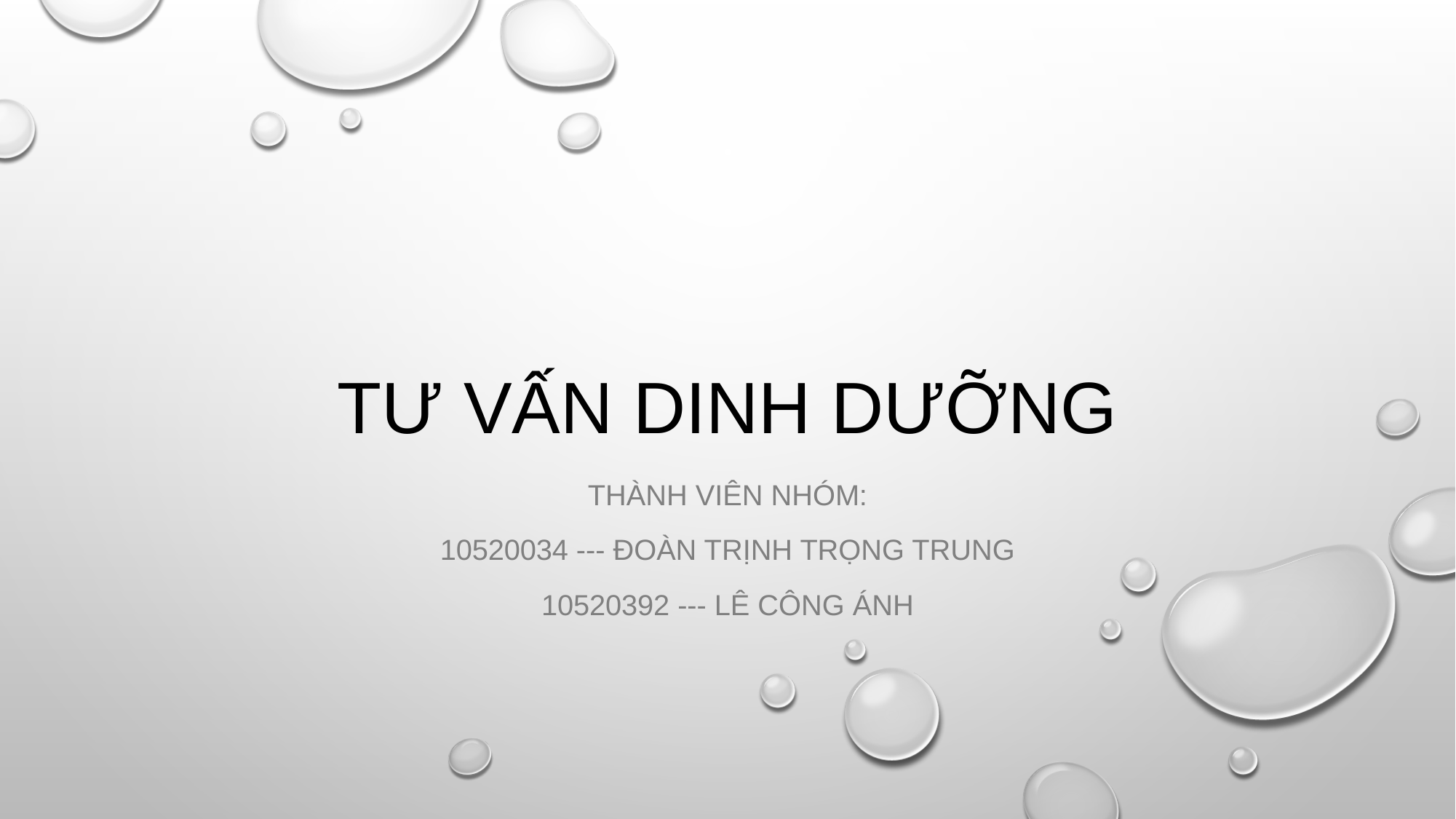

# Tư vấn dinh dưỡng
Thành viên nhóm:
10520034 --- Đoàn Trịnh Trọng Trung
10520392 --- Lê công ánh